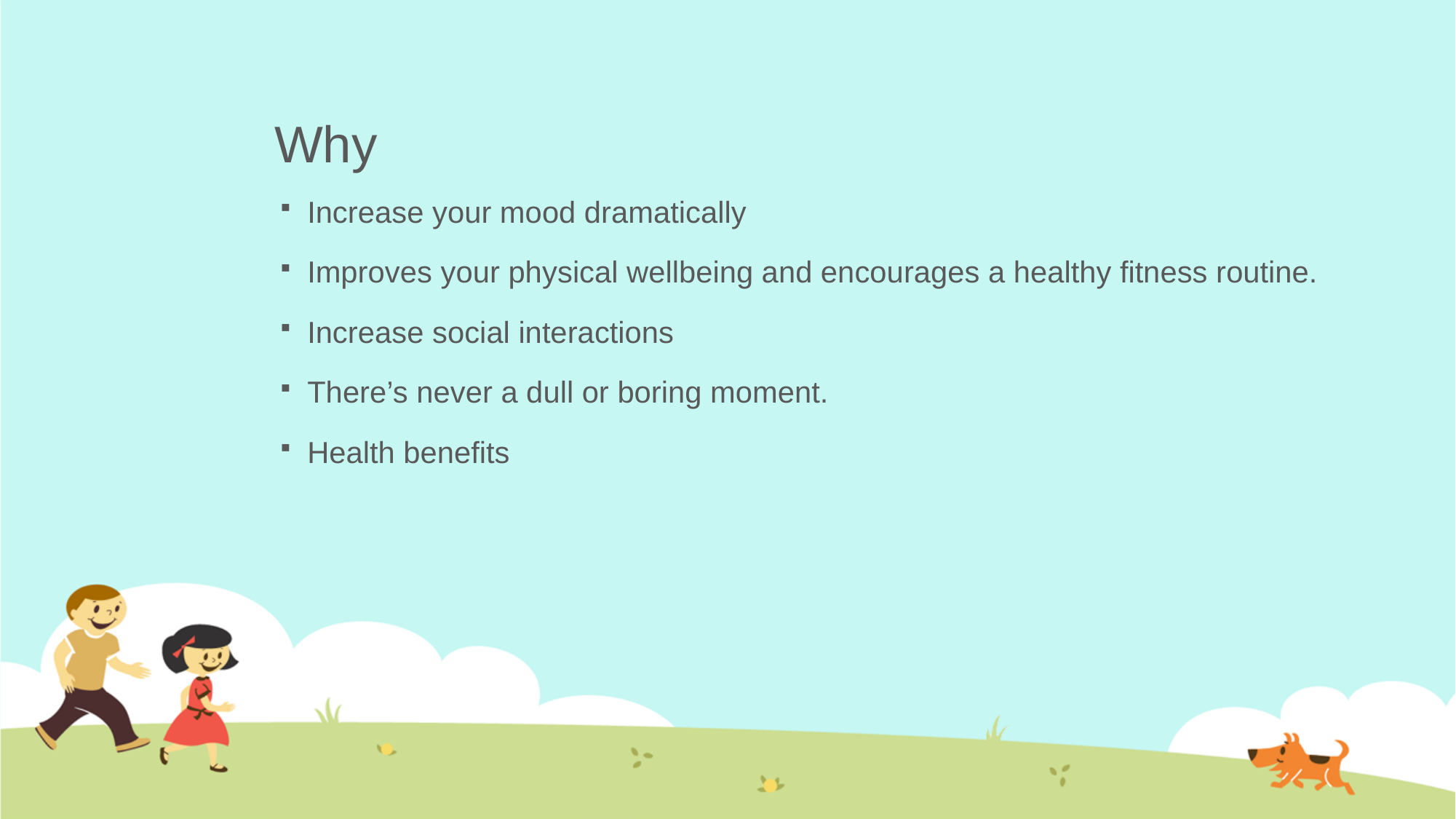

# Why
Increase your mood dramatically
Improves your physical wellbeing and encourages a healthy fitness routine.
Increase social interactions
There’s never a dull or boring moment.
Health benefits